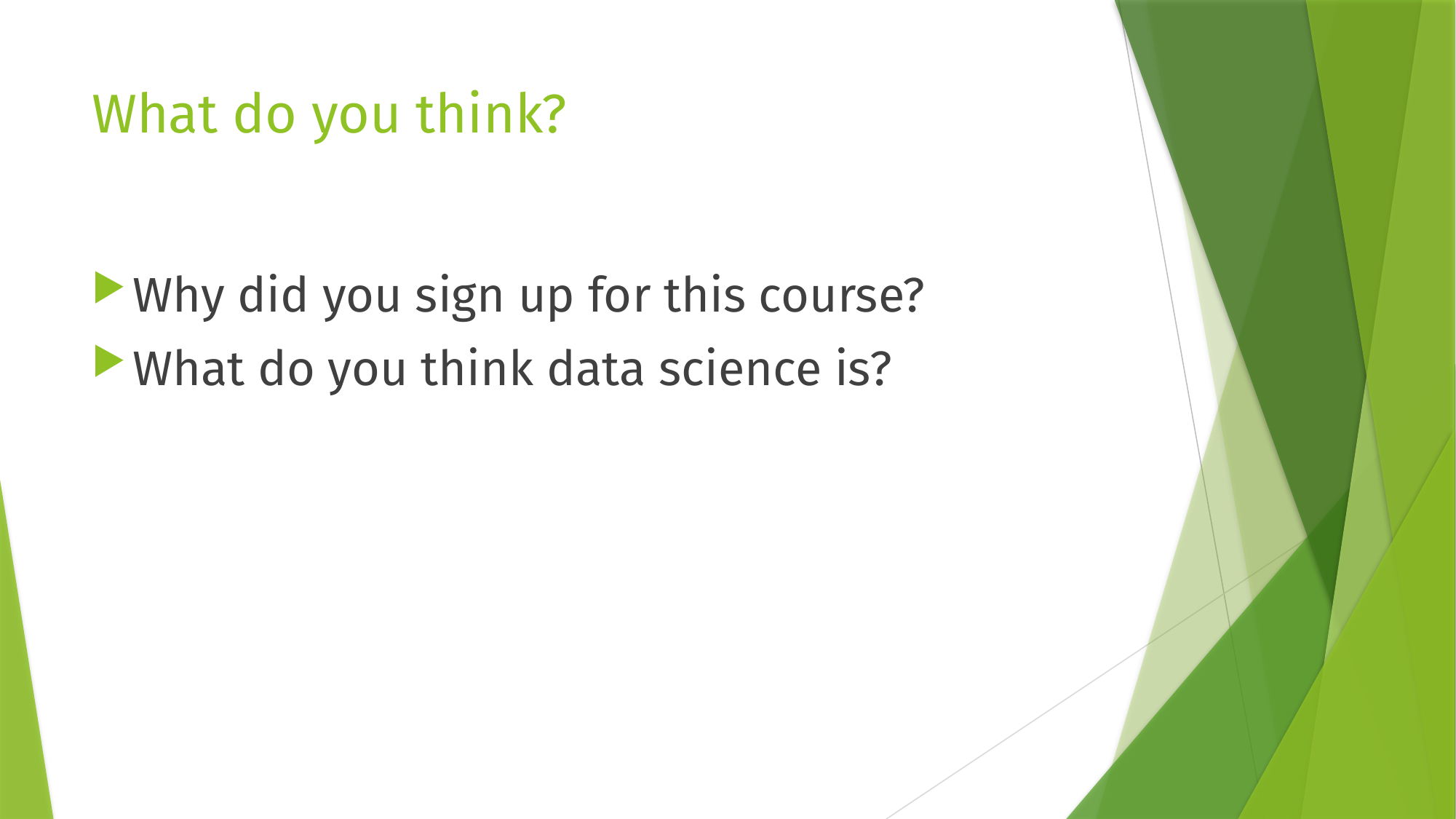

# What do you think?
Why did you sign up for this course?
What do you think data science is?